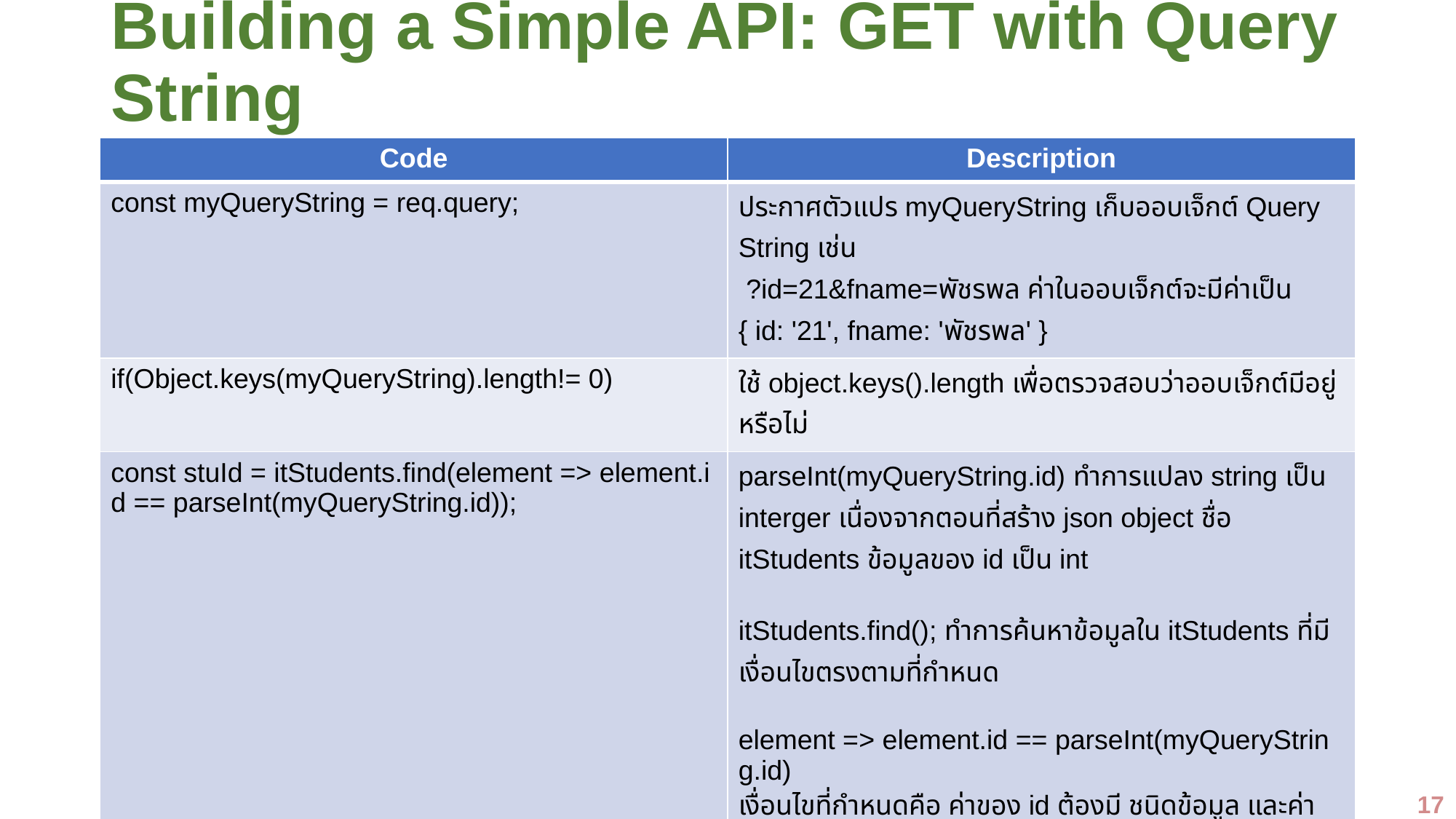

# Building a Simple API: GET with Query String
| Code | Description |
| --- | --- |
| const myQueryString = req.query; | ประกาศตัวแปร myQueryString เก็บออบเจ็กต์ Query String เช่น ?id=21&fname=พัชรพล ค่าในออบเจ็กต์จะมีค่าเป็น { id: '21', fname: 'พัชรพล' } |
| if(Object.keys(myQueryString).length!= 0) | ใช้ object.keys().length เพื่อตรวจสอบว่าออบเจ็กต์มีอยู่หรือไม่ |
| const stuId = itStudents.find(element => element.id == parseInt(myQueryString.id)); | parseInt(myQueryString.id) ทำการแปลง string เป็น interger เนื่องจากตอนที่สร้าง json object ชื่อ itStudents ข้อมูลของ id เป็น int itStudents.find(); ทำการค้นหาข้อมูลใน itStudents ที่มีเงื่อนไขตรงตามที่กำหนด element => element.id == parseInt(myQueryString.id) เงื่อนไขที่กำหนดคือ ค่าของ id ต้องมี ชนิดข้อมูล และค่าข้อมูลตรงกับ myQueryString.id |
17